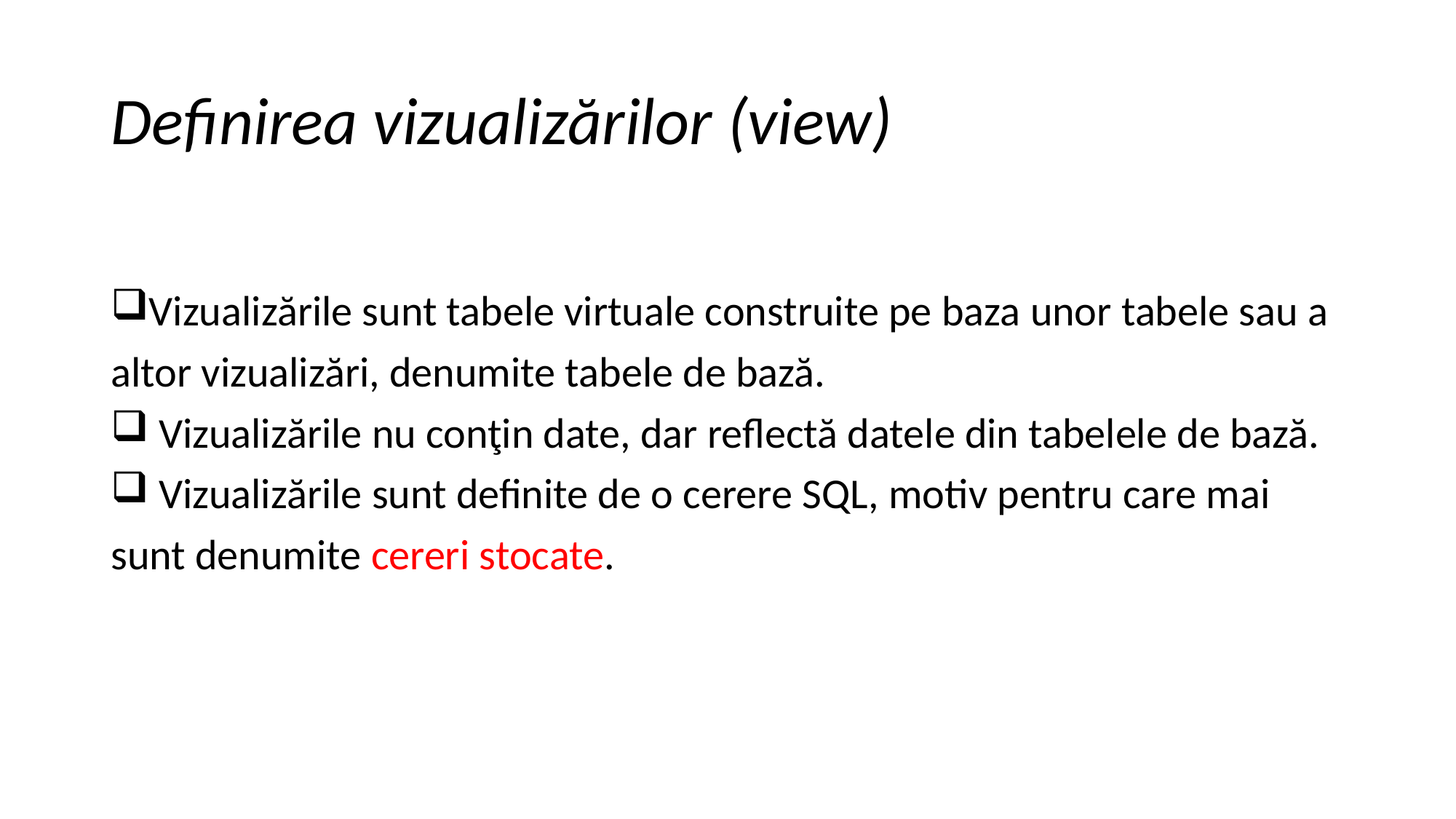

# Definirea vizualizărilor (view)

Vizualizările sunt tabele virtuale construite pe baza unor tabele sau a
altor vizualizări, denumite tabele de bază.
 Vizualizările nu conţin date, dar reflectă datele din tabelele de bază.
 Vizualizările sunt definite de o cerere SQL, motiv pentru care mai
sunt denumite cereri stocate.